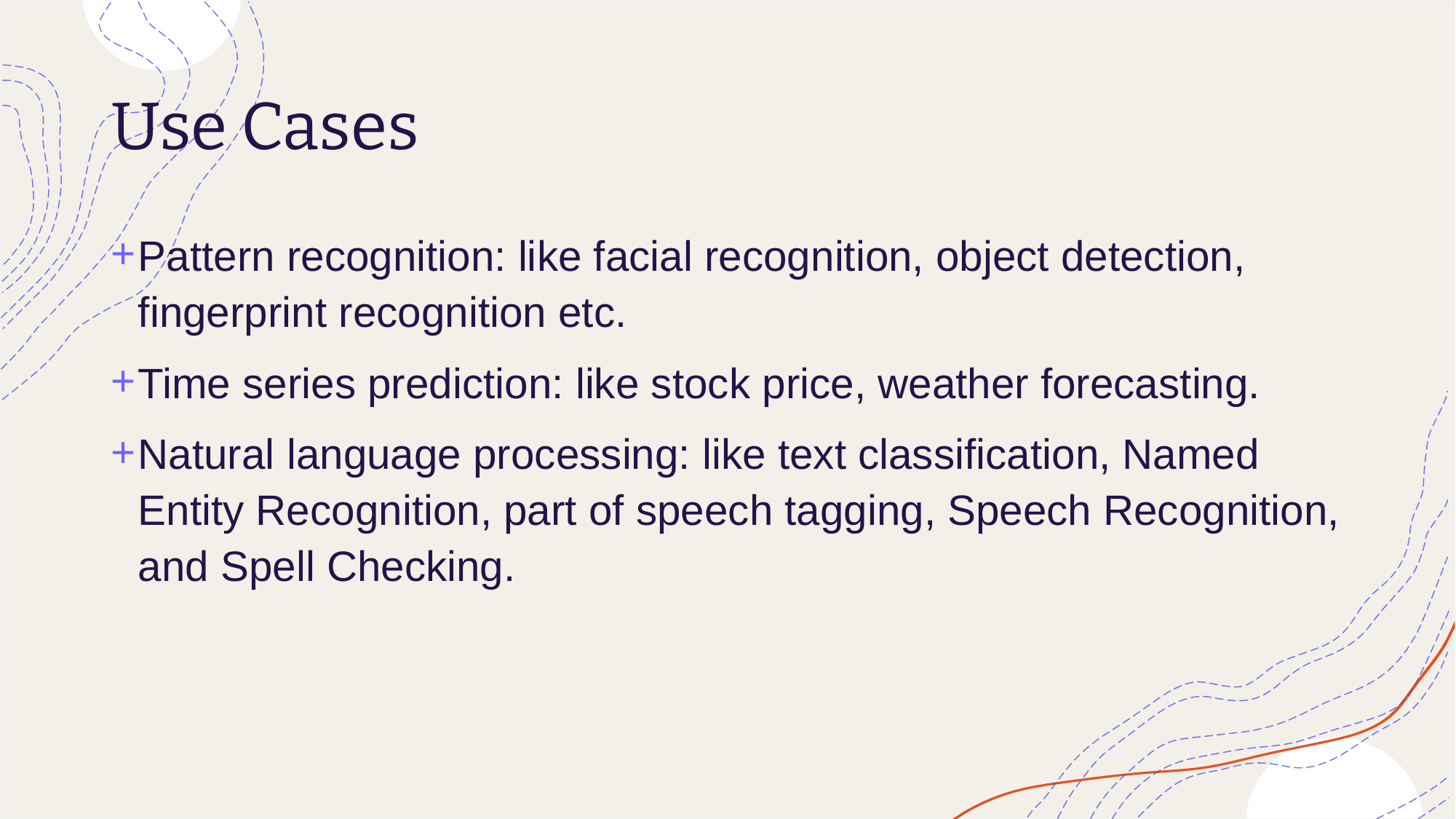

# Use Cases
Pattern recognition: like facial recognition, object detection, fingerprint recognition etc.
Time series prediction: like stock price, weather forecasting.
Natural language processing: like text classification, Named Entity Recognition, part of speech tagging, Speech Recognition, and Spell Checking.